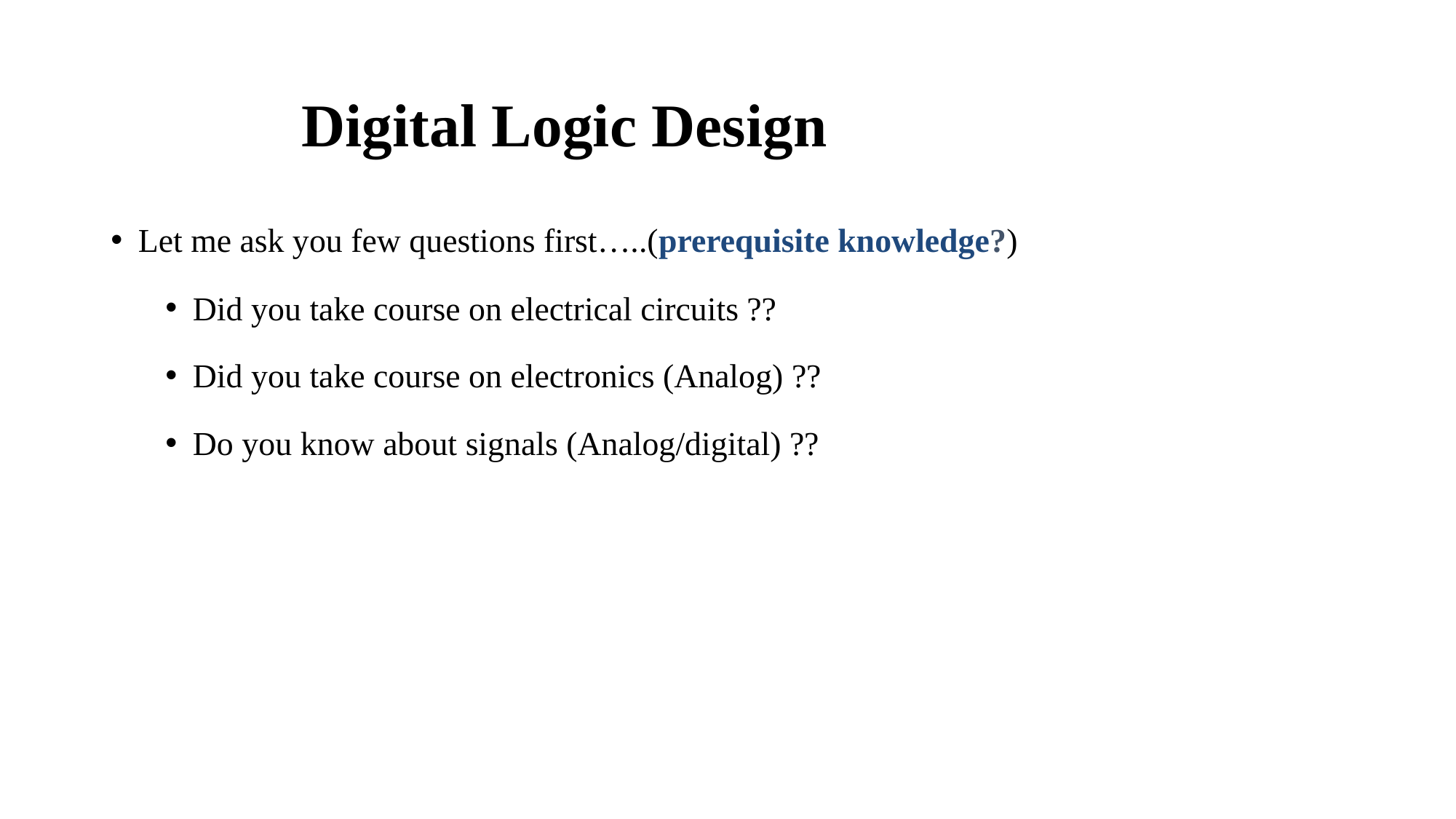

Digital Logic Design
Let me ask you few questions first…..(prerequisite knowledge?)
Did you take course on electrical circuits ??
Did you take course on electronics (Analog) ??
Do you know about signals (Analog/digital) ??